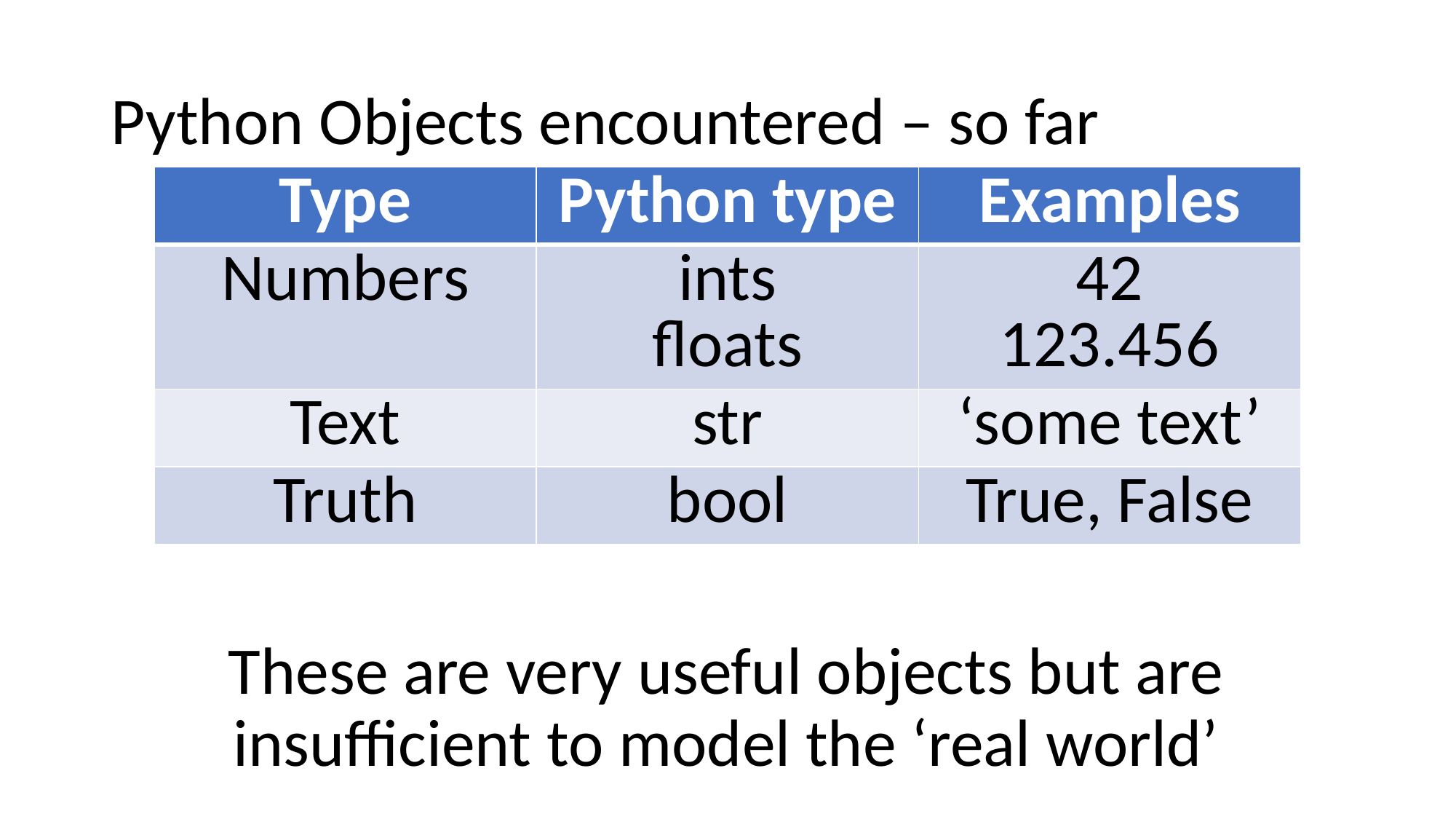

# Python Objects encountered – so far
| Type | Python type | Examples |
| --- | --- | --- |
| Numbers | ints floats | 42 123.456 |
| Text | str | ‘some text’ |
| Truth | bool | True, False |
These are very useful objects but are insufficient to model the ‘real world’